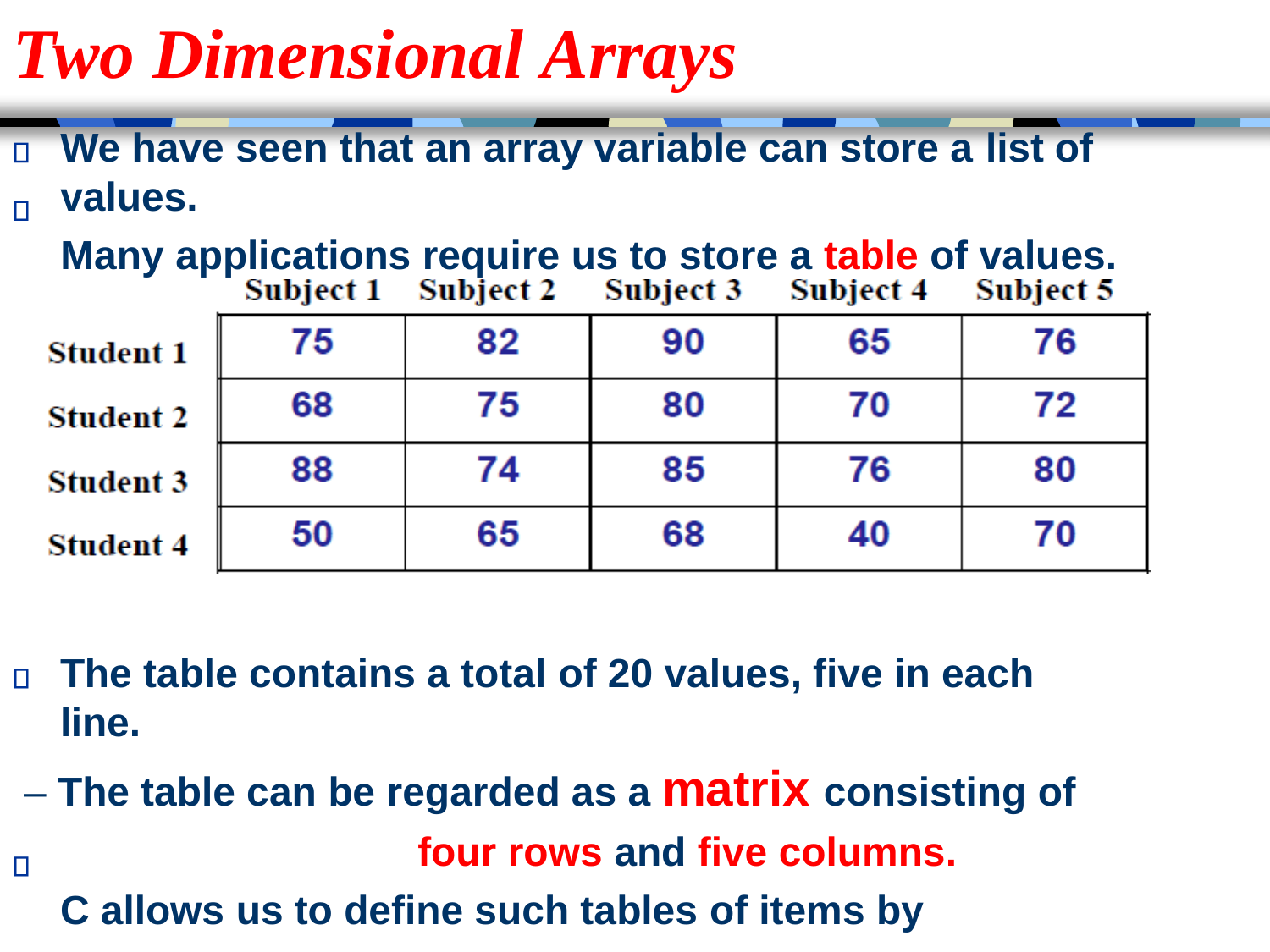

# Two Dimensional Arrays
We have seen that an array variable can store a list of values.
Many applications require us to store a table of values.

The table contains a total of 20 values, five in each line.
– The table can be regarded as a matrix consisting of
four rows and five columns.
C allows us to define such tables of items by using  two-dimensional arrays.